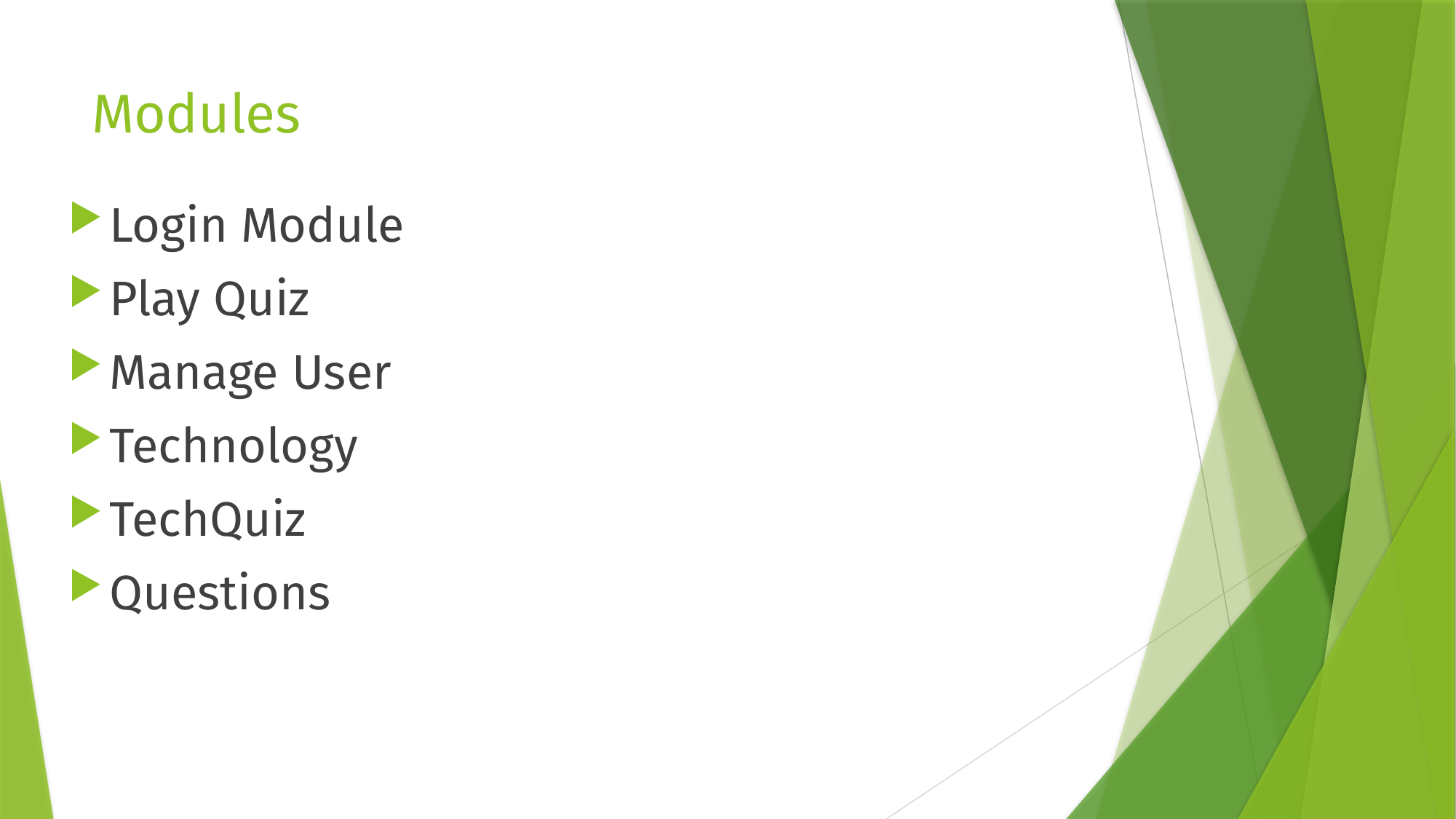

# Modules
Login Module
Play Quiz
Manage User
Technology
TechQuiz
Questions